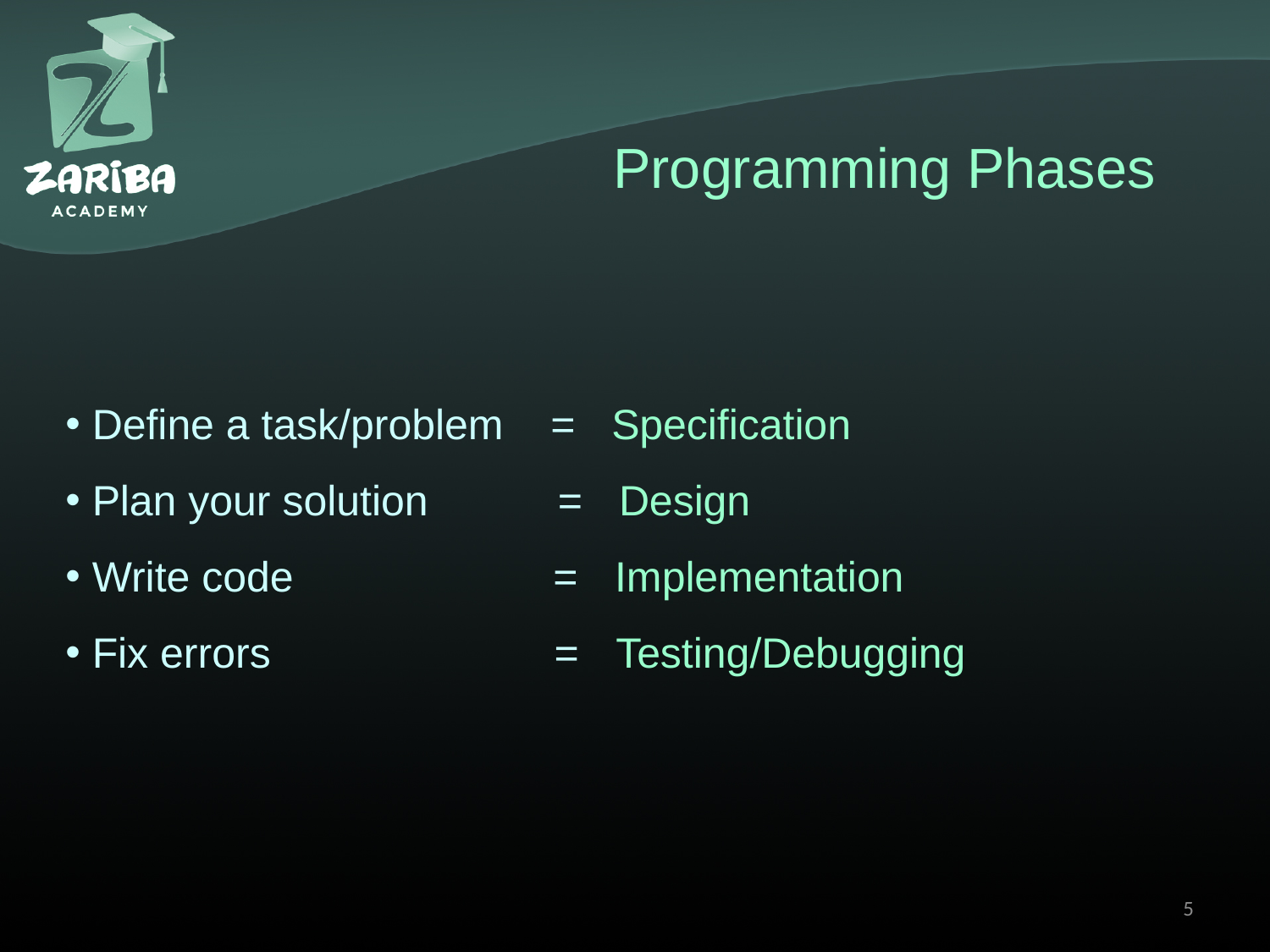

# Programming Phases
 Define a task/problem    =   Specification
 Plan your solution           =   Design
 Write code                      =   Implementation
 Fix errors                        =   Testing/Debugging

5